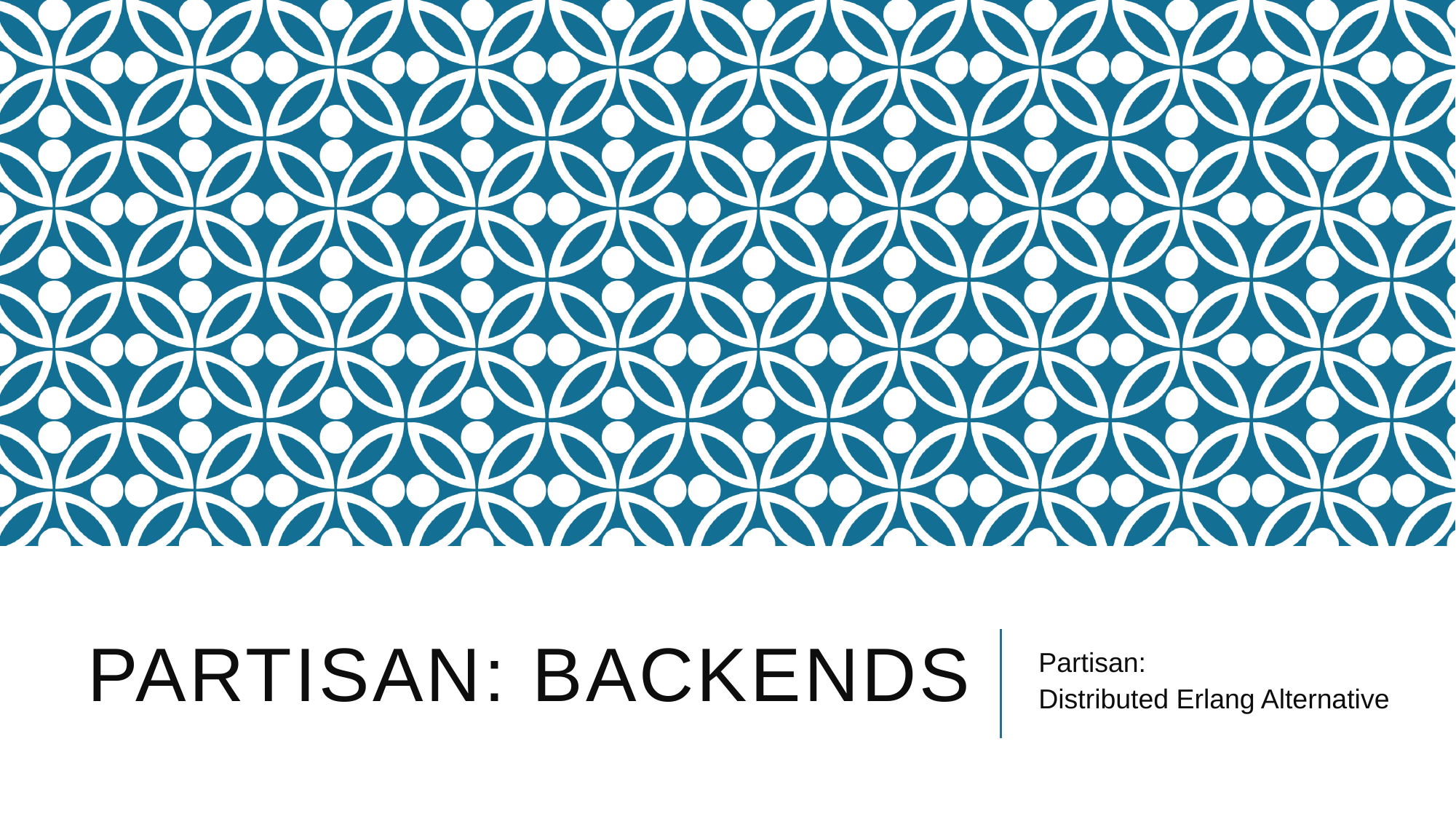

# Partisan: backends
Partisan:
Distributed Erlang Alternative